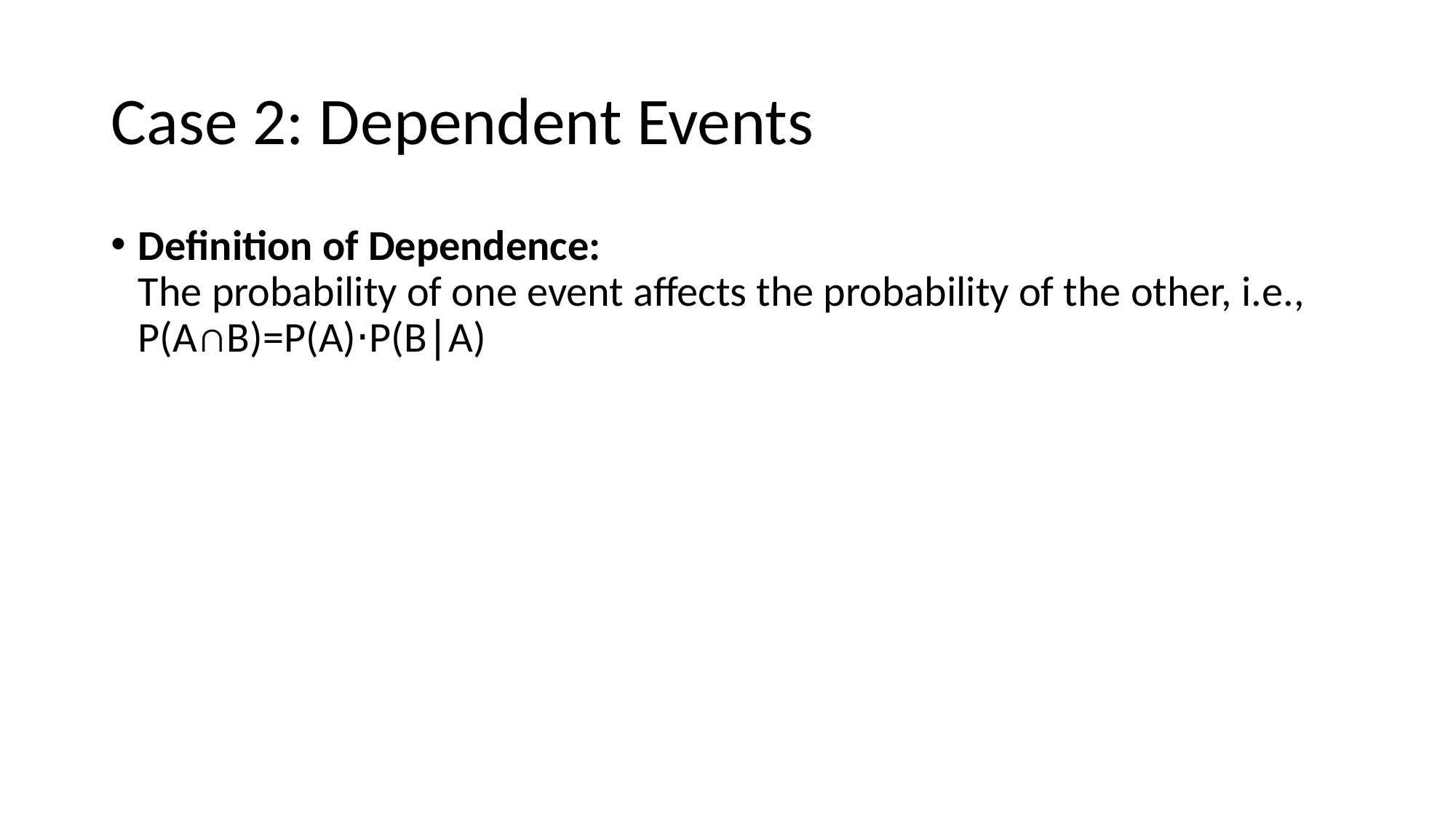

# Case 2: Dependent Events
Definition of Dependence:
The probability of one event affects the probability of the other, i.e., P(A∩B)=P(A)⋅P(B∣A)